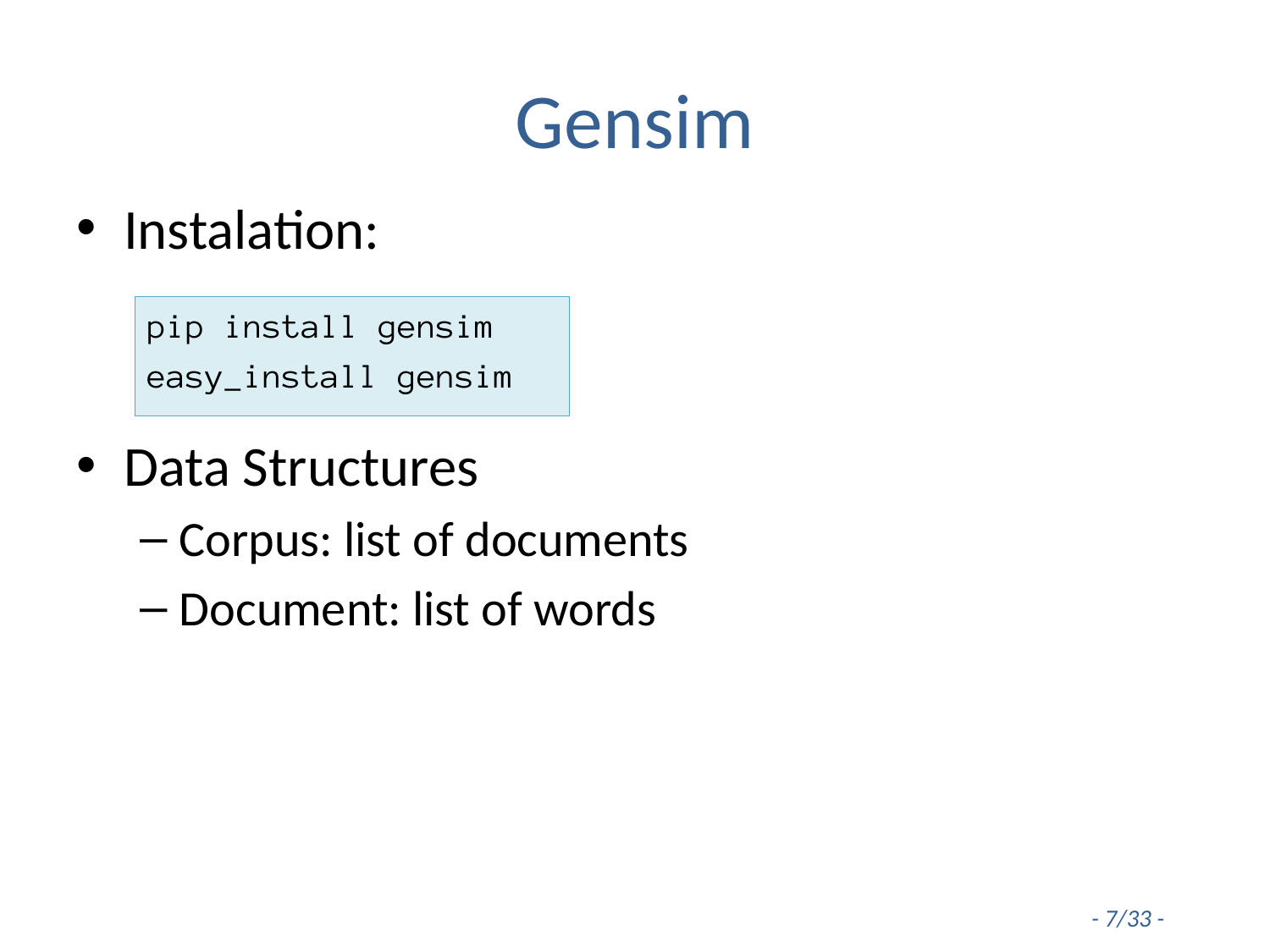

# Gensim
Instalation:

Data Structures
Corpus: list of documents
Document: list of words
pip install gensim
easy_install gensim